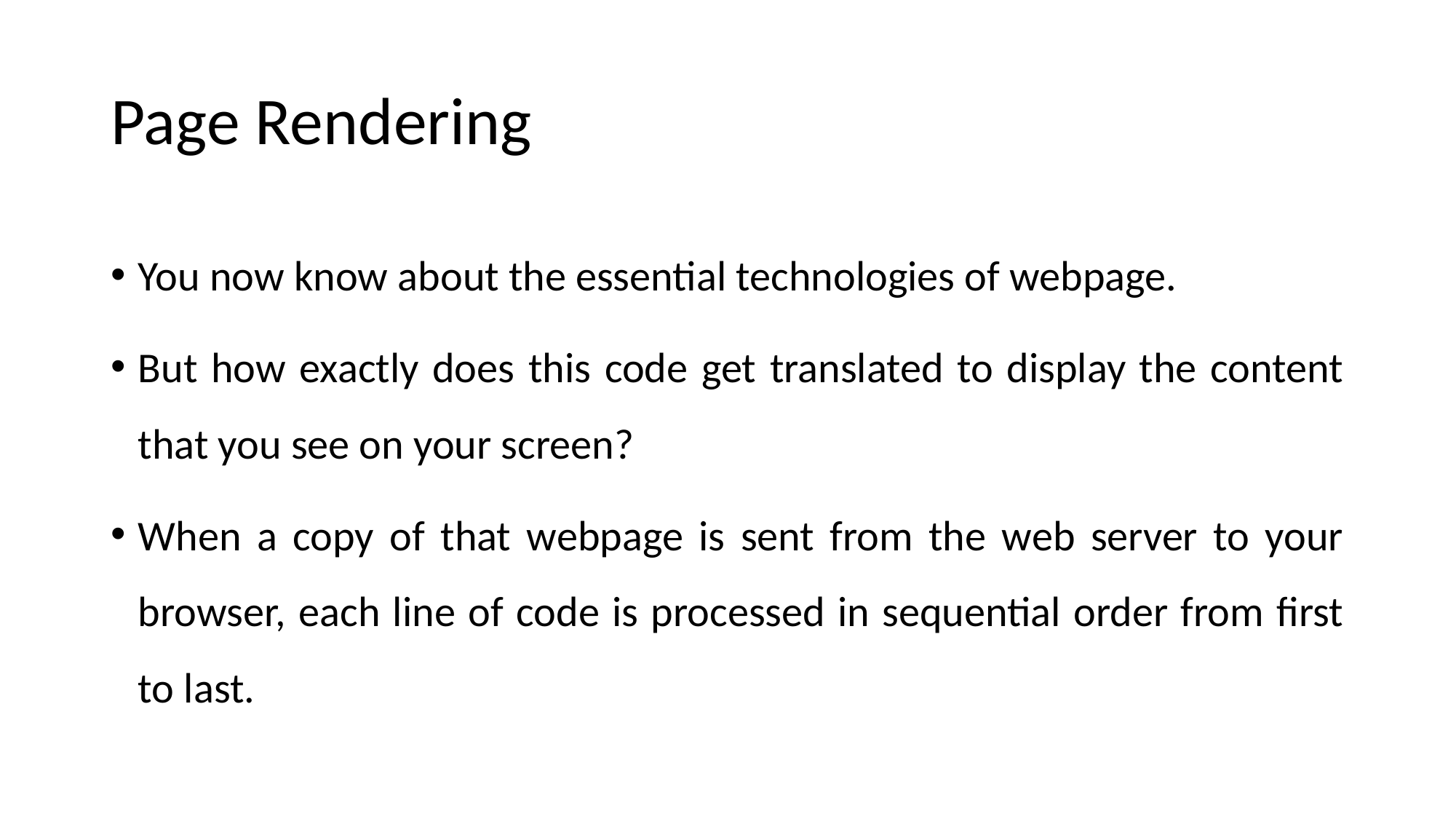

# Page Rendering
You now know about the essential technologies of webpage.
But how exactly does this code get translated to display the content that you see on your screen?
When a copy of that webpage is sent from the web server to your browser, each line of code is processed in sequential order from first to last.